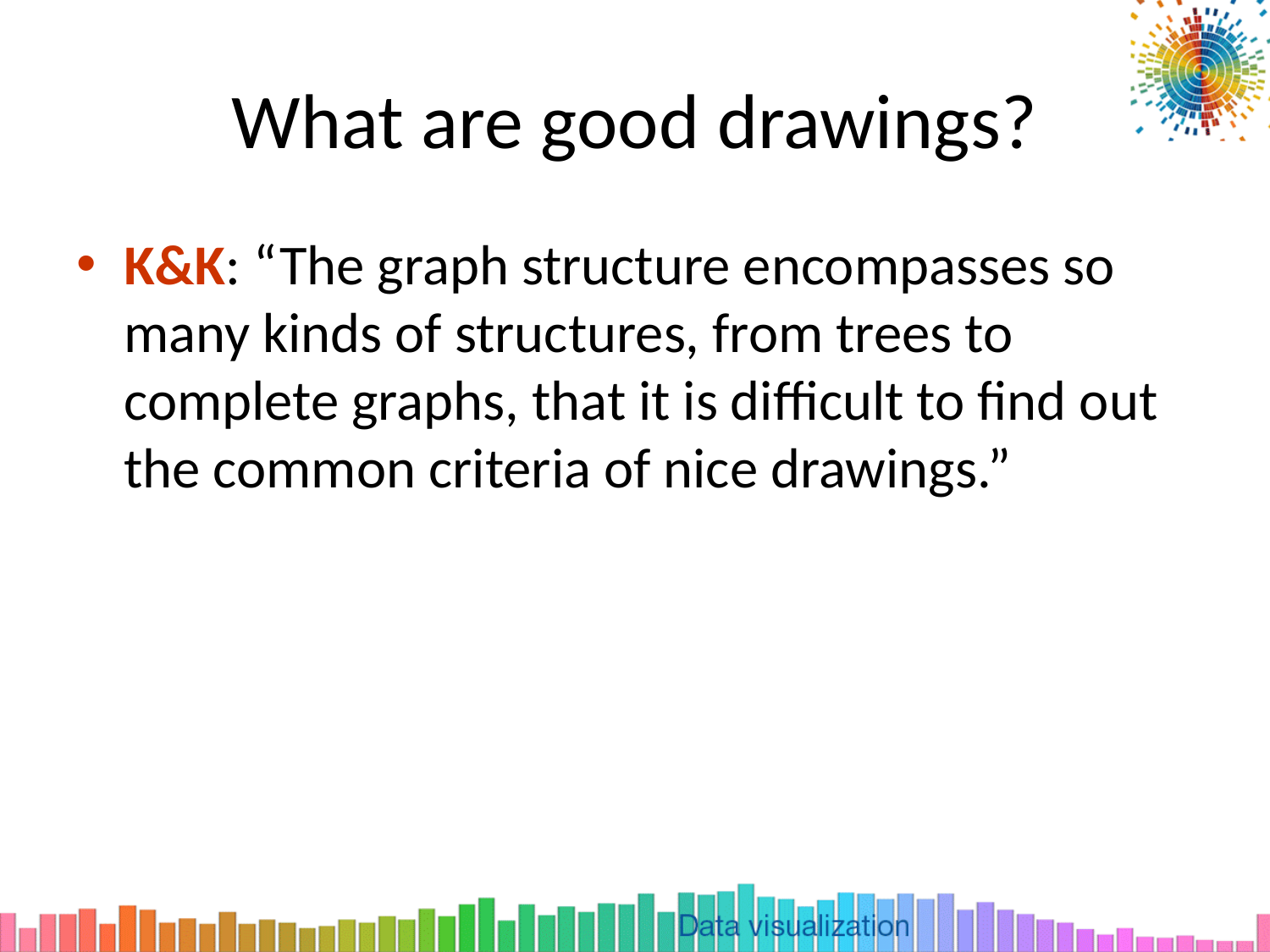

# What are good drawings?
K&K: “The graph structure encompasses so many kinds of structures, from trees to complete graphs, that it is difficult to find out the common criteria of nice drawings.”